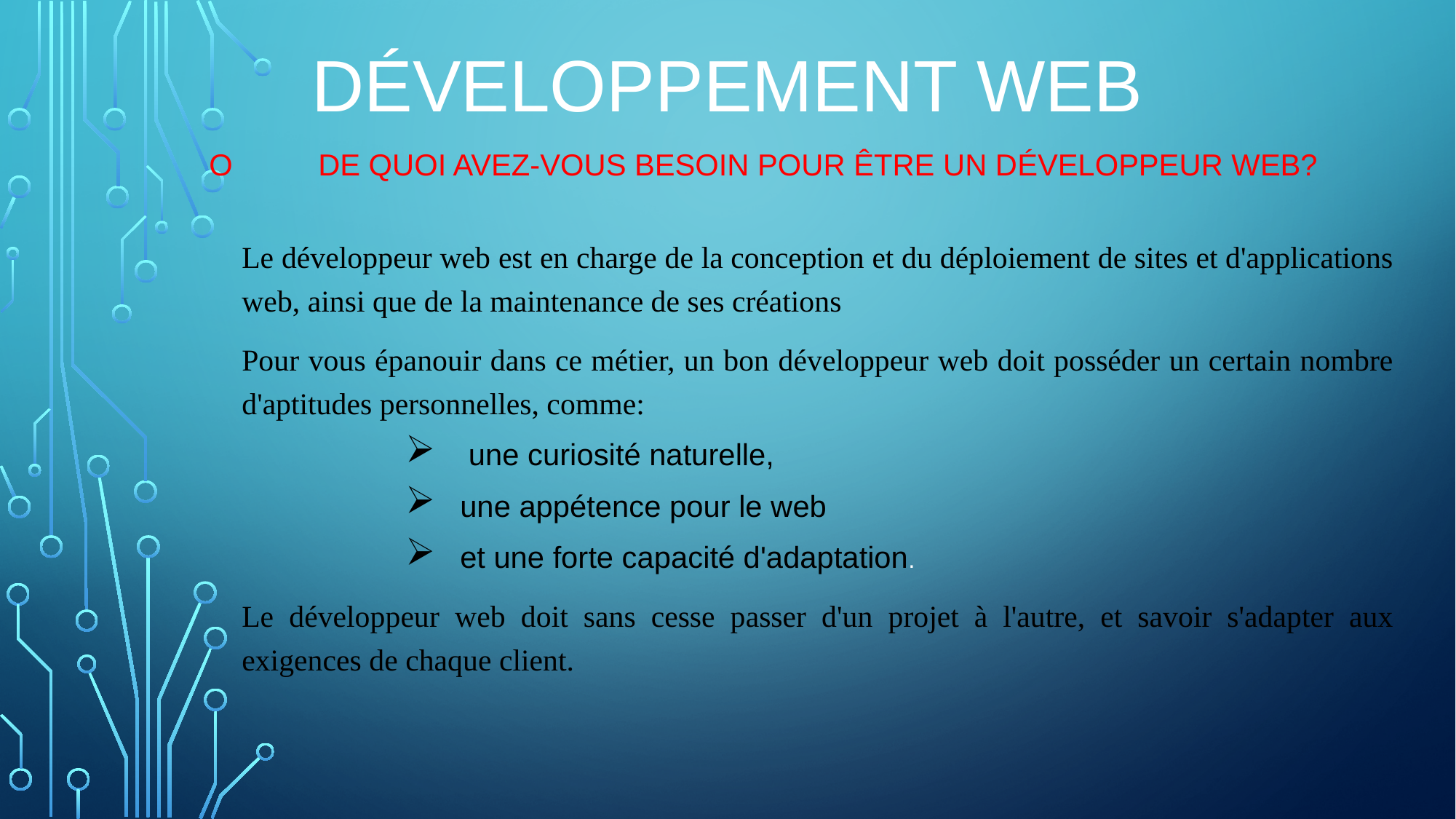

# Développement web
o	De quoi avez-vous besoin pour être un développeur Web?

Le développeur web est en charge de la conception et du déploiement de sites et d'applications web, ainsi que de la maintenance de ses créations
Pour vous épanouir dans ce métier, un bon développeur web doit posséder un certain nombre d'aptitudes personnelles, comme:
 une curiosité naturelle,
une appétence pour le web
et une forte capacité d'adaptation.
Le développeur web doit sans cesse passer d'un projet à l'autre, et savoir s'adapter aux exigences de chaque client.